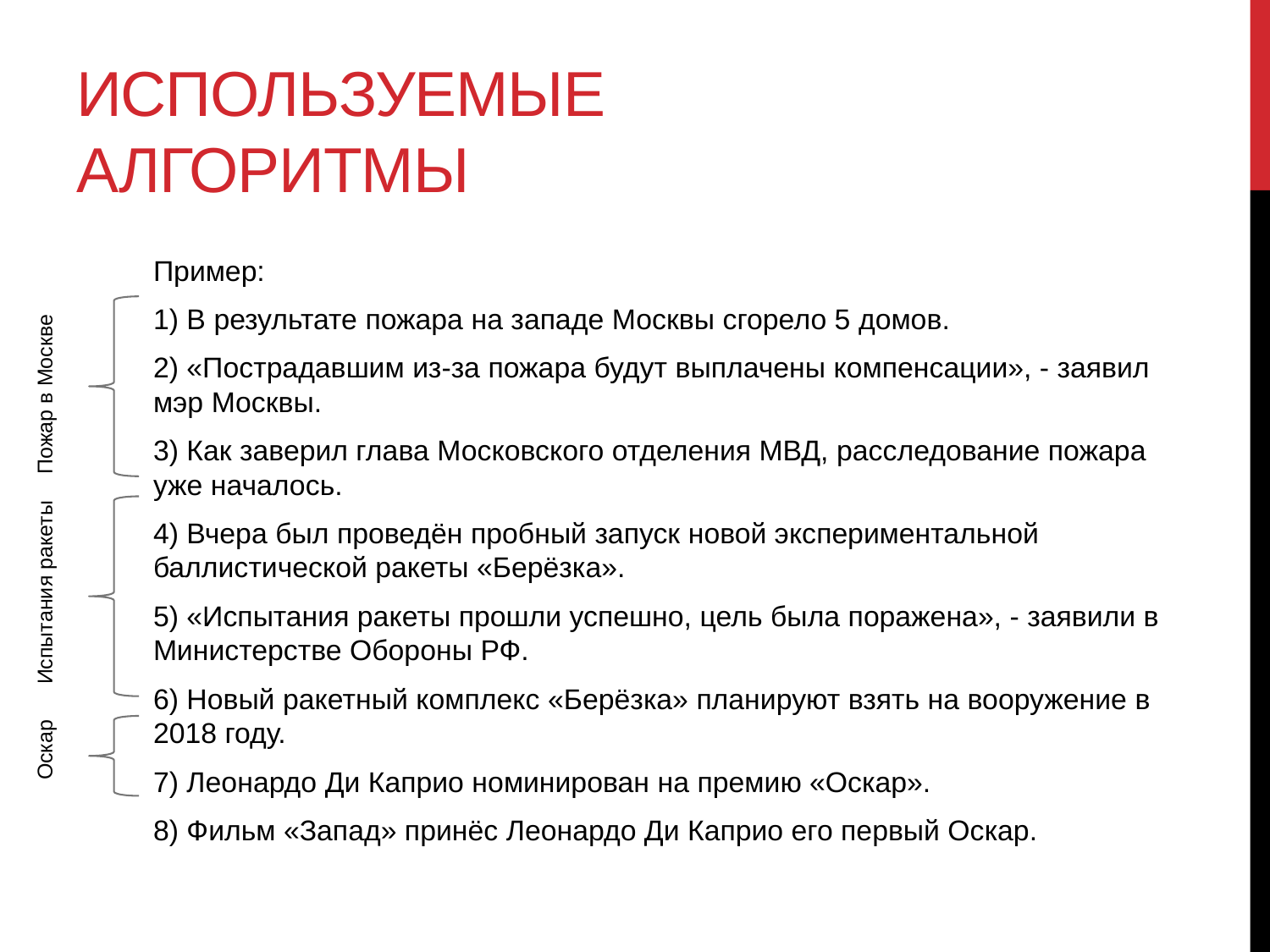

# Используемые алгоритмы
Пример:
1) В результате пожара на западе Москвы сгорело 5 домов.
2) «Пострадавшим из-за пожара будут выплачены компенсации», - заявил мэр Москвы.
3) Как заверил глава Московского отделения МВД, расследование пожара уже началось.
4) Вчера был проведён пробный запуск новой экспериментальной баллистической ракеты «Берёзка».
5) «Испытания ракеты прошли успешно, цель была поражена», - заявили в Министерстве Обороны РФ.
6) Новый ракетный комплекс «Берёзка» планируют взять на вооружение в 2018 году.
7) Леонардо Ди Каприо номинирован на премию «Оскар».
8) Фильм «Запад» принёс Леонардо Ди Каприо его первый Оскар.

Пожар в Москве

Испытания ракеты

Оскар